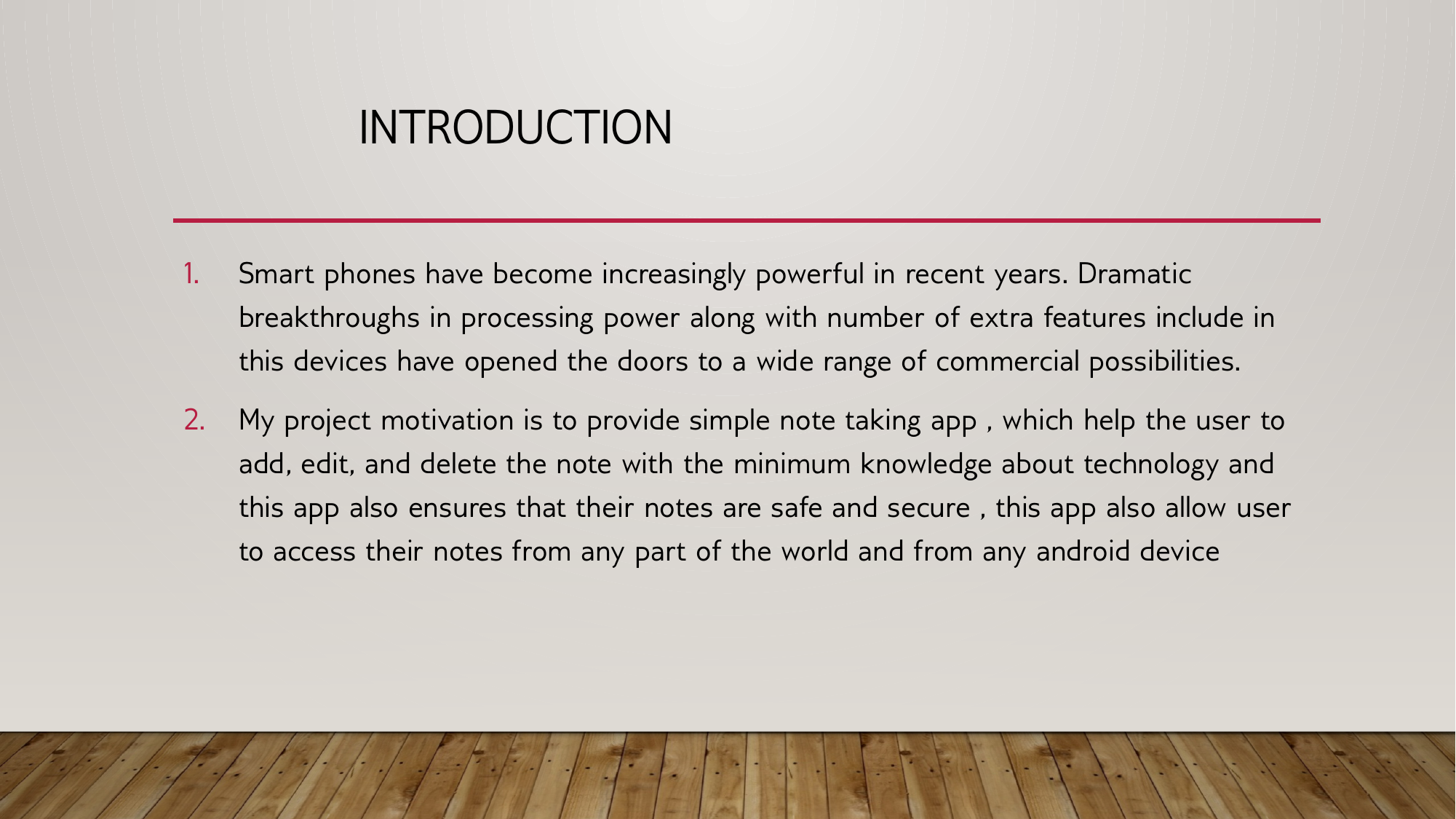

# INTRODUCTION
Smart phones have become increasingly powerful in recent years. Dramatic breakthroughs in processing power along with number of extra features include in this devices have opened the doors to a wide range of commercial possibilities.
My project motivation is to provide simple note taking app , which help the user to add, edit, and delete the note with the minimum knowledge about technology and this app also ensures that their notes are safe and secure , this app also allow user to access their notes from any part of the world and from any android device